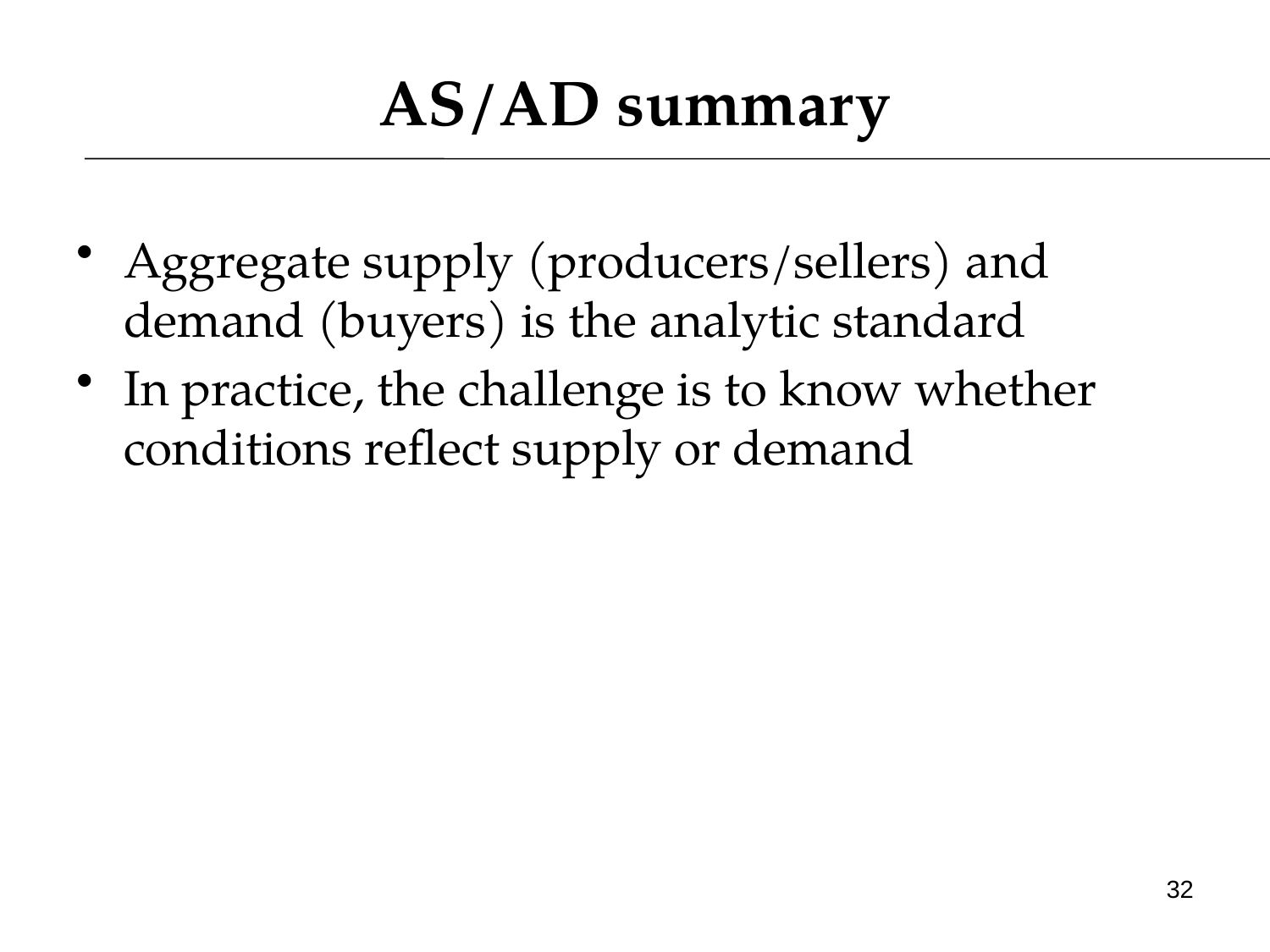

# AS/AD summary
Aggregate supply (producers/sellers) and demand (buyers) is the analytic standard
In practice, the challenge is to know whether conditions reflect supply or demand
32